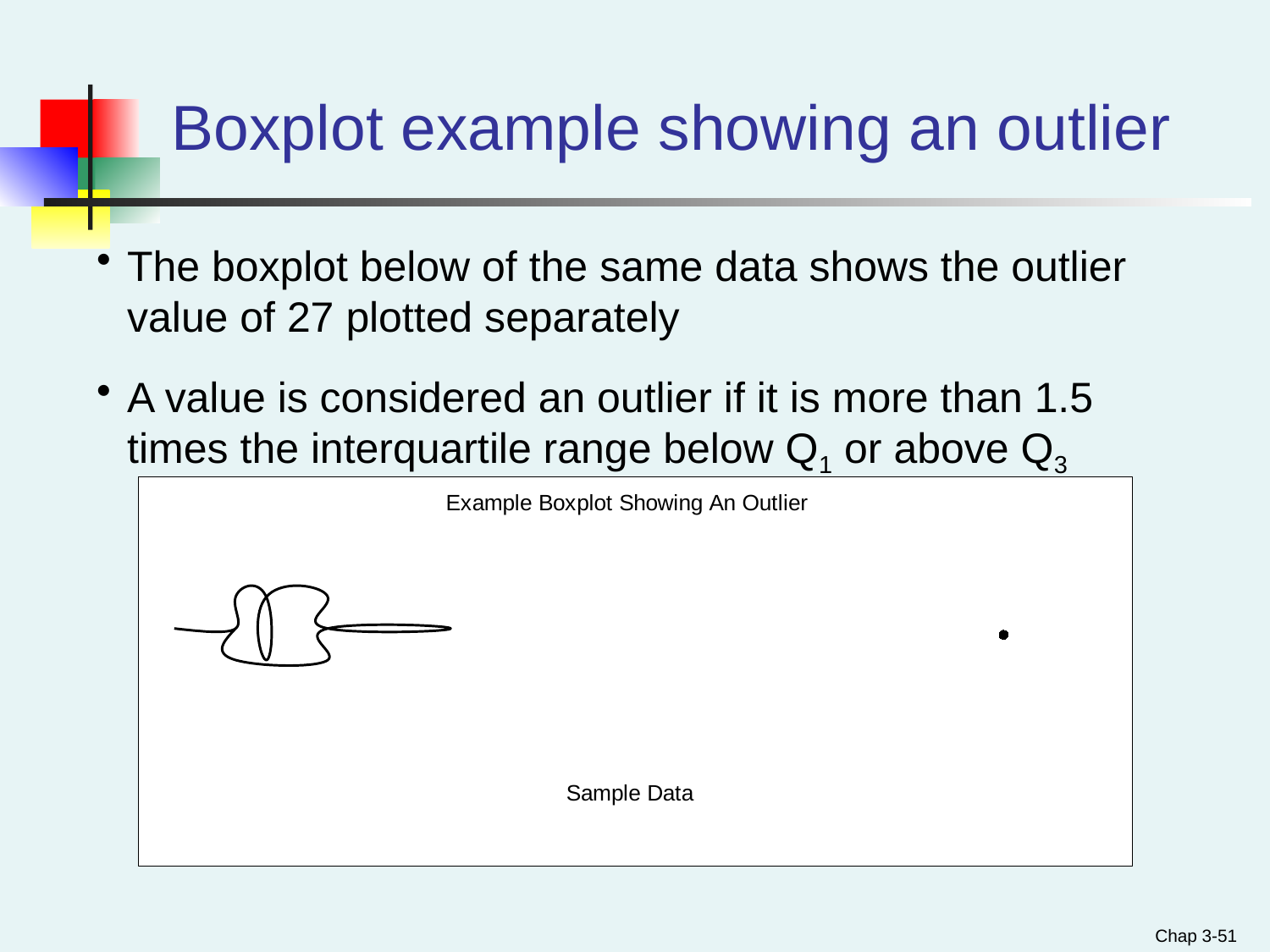

# Boxplot example showing an outlier
The boxplot below of the same data shows the outlier value of 27 plotted separately

A value is considered an outlier if it is more than 1.5 times the interquartile range below Q1 or above Q3

### Chart: Example Boxplot Showing An Outlier

| Category |  |  |
|---|---|---|
Chap 3-51